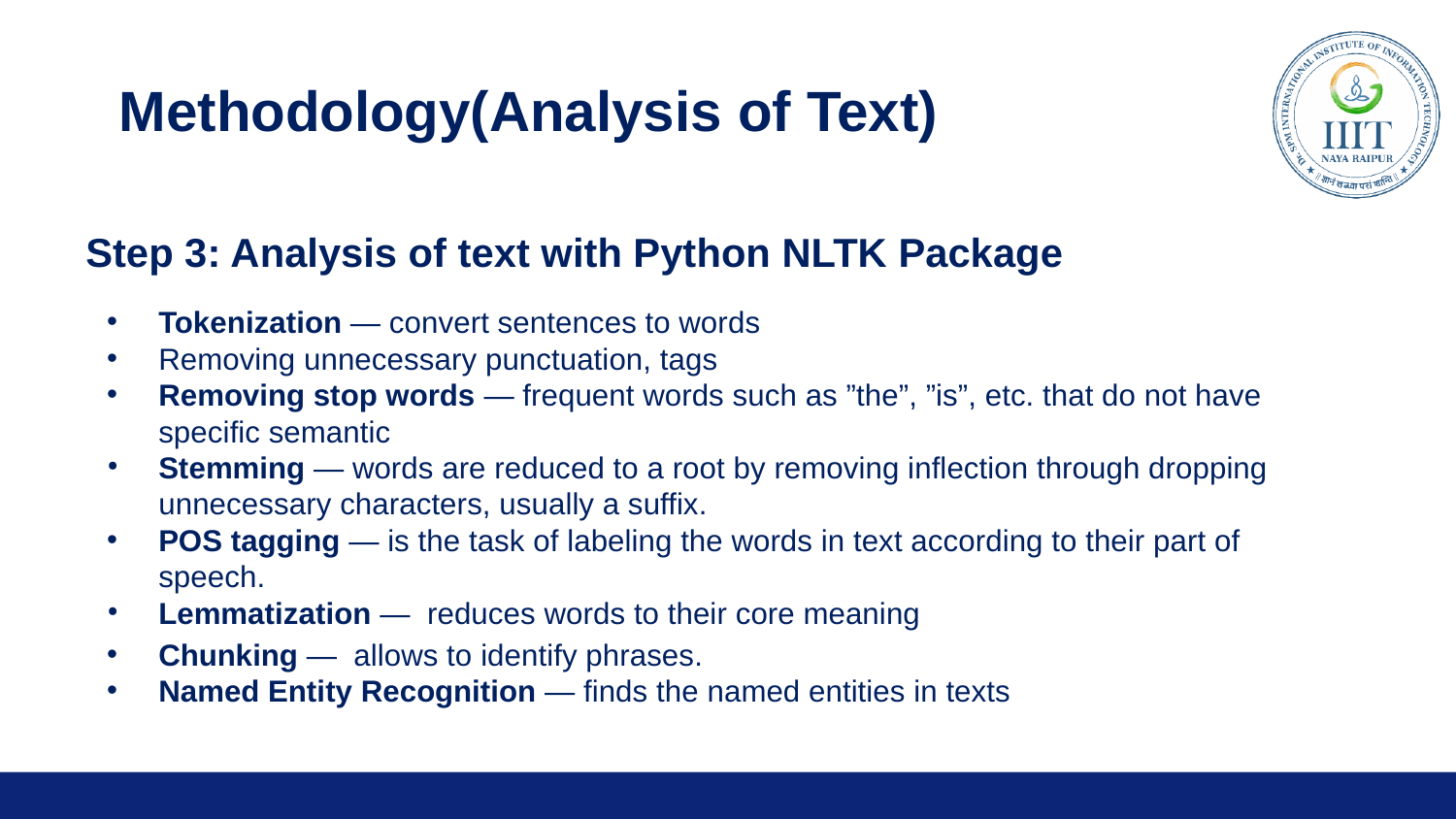

# Methodology(Analysis of Text)
Step 3: Analysis of text with Python NLTK Package
Tokenization — convert sentences to words
Removing unnecessary punctuation, tags
Removing stop words — frequent words such as ”the”, ”is”, etc. that do not have specific semantic
Stemming — words are reduced to a root by removing inflection through dropping unnecessary characters, usually a suffix.
POS tagging — is the task of labeling the words in text according to their part of speech.
Lemmatization —  reduces words to their core meaning
Chunking —  allows to identify phrases.
Named Entity Recognition — finds the named entities in texts